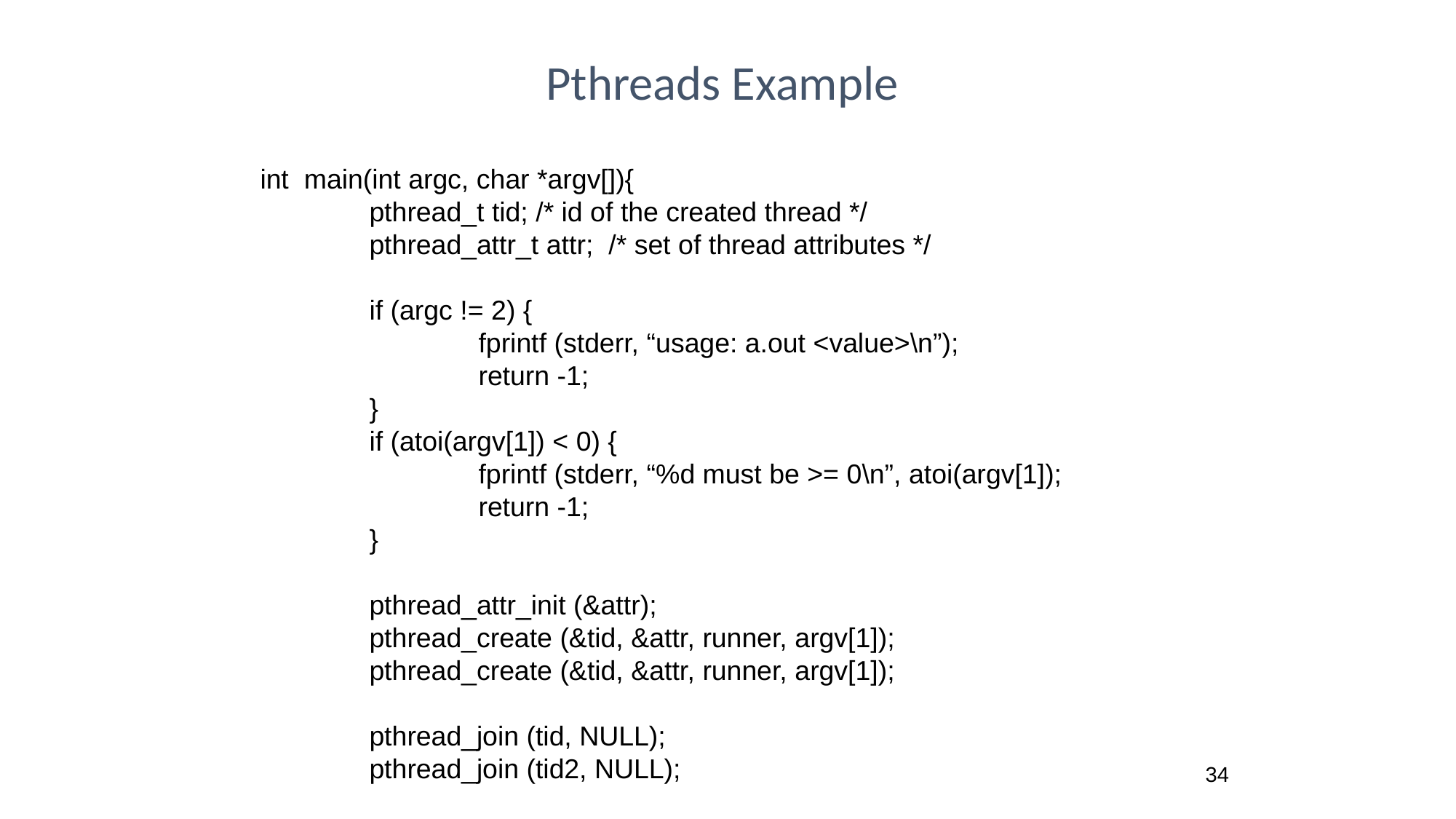

Pthreads Example
int  main(int argc, char *argv[]){
	pthread_t tid; /* id of the created thread */
	pthread_attr_t attr;  /* set of thread attributes */

	if (argc != 2) {
		fprintf (stderr, “usage: a.out <value>\n”);
		return -1;
	}
	if (atoi(argv[1]) < 0) {
		fprintf (stderr, “%d must be >= 0\n”, atoi(argv[1]);
		return -1;
	}

	pthread_attr_init (&attr);
	pthread_create (&tid, &attr, runner, argv[1]);
	pthread_create (&tid, &attr, runner, argv[1]);

	pthread_join (tid, NULL);
	pthread_join (tid2, NULL);

	printf (“sum = %d\n”, sum);
}

34